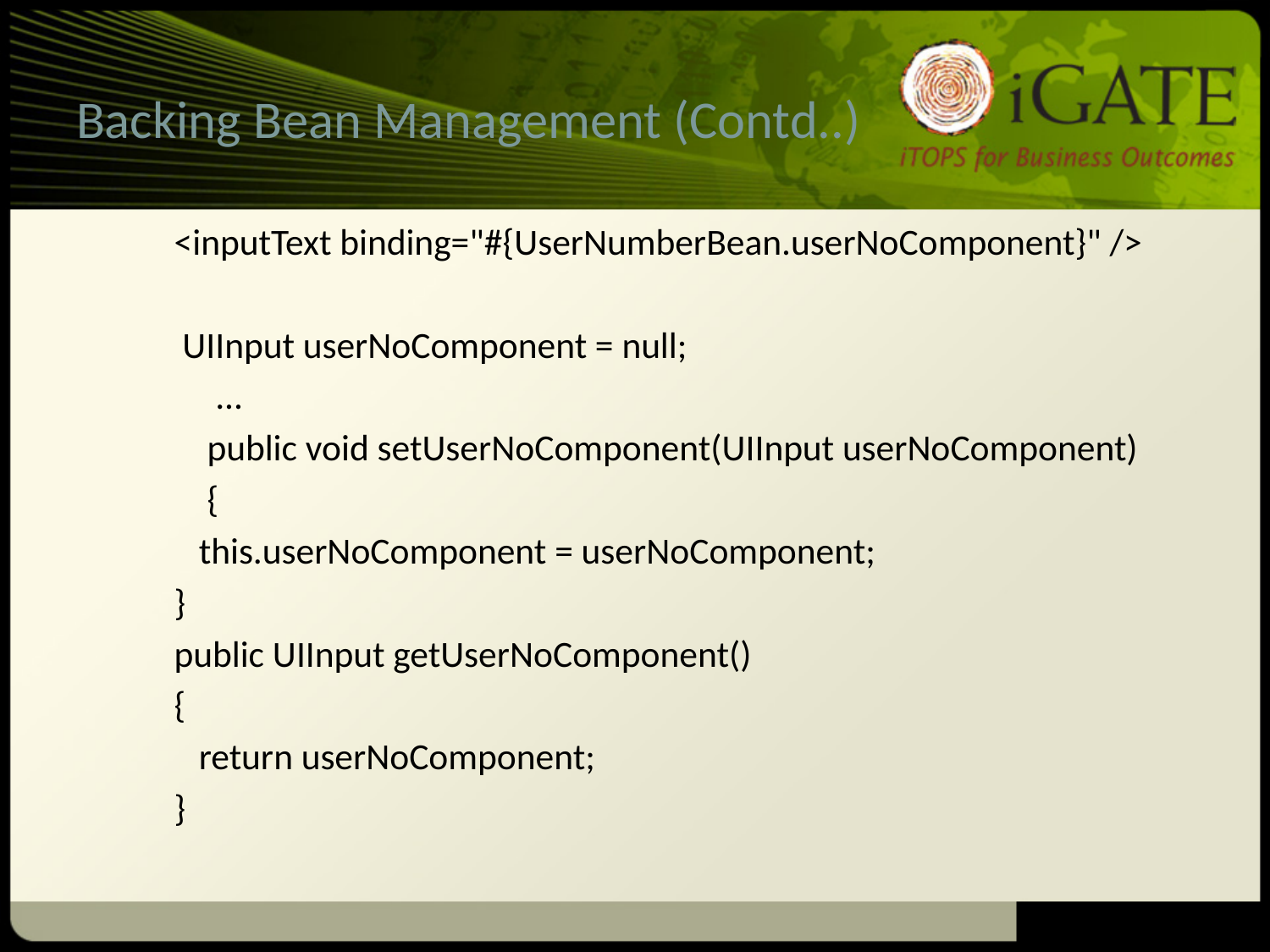

# Backing Bean Management (Contd..)
<inputText binding="#{UserNumberBean.userNoComponent}" />

 UIInput userNoComponent = null;
     ...
    public void setUserNoComponent(UIInput userNoComponent)
    {
   this.userNoComponent = userNoComponent;
}
public UIInput getUserNoComponent()
{
   return userNoComponent;
}